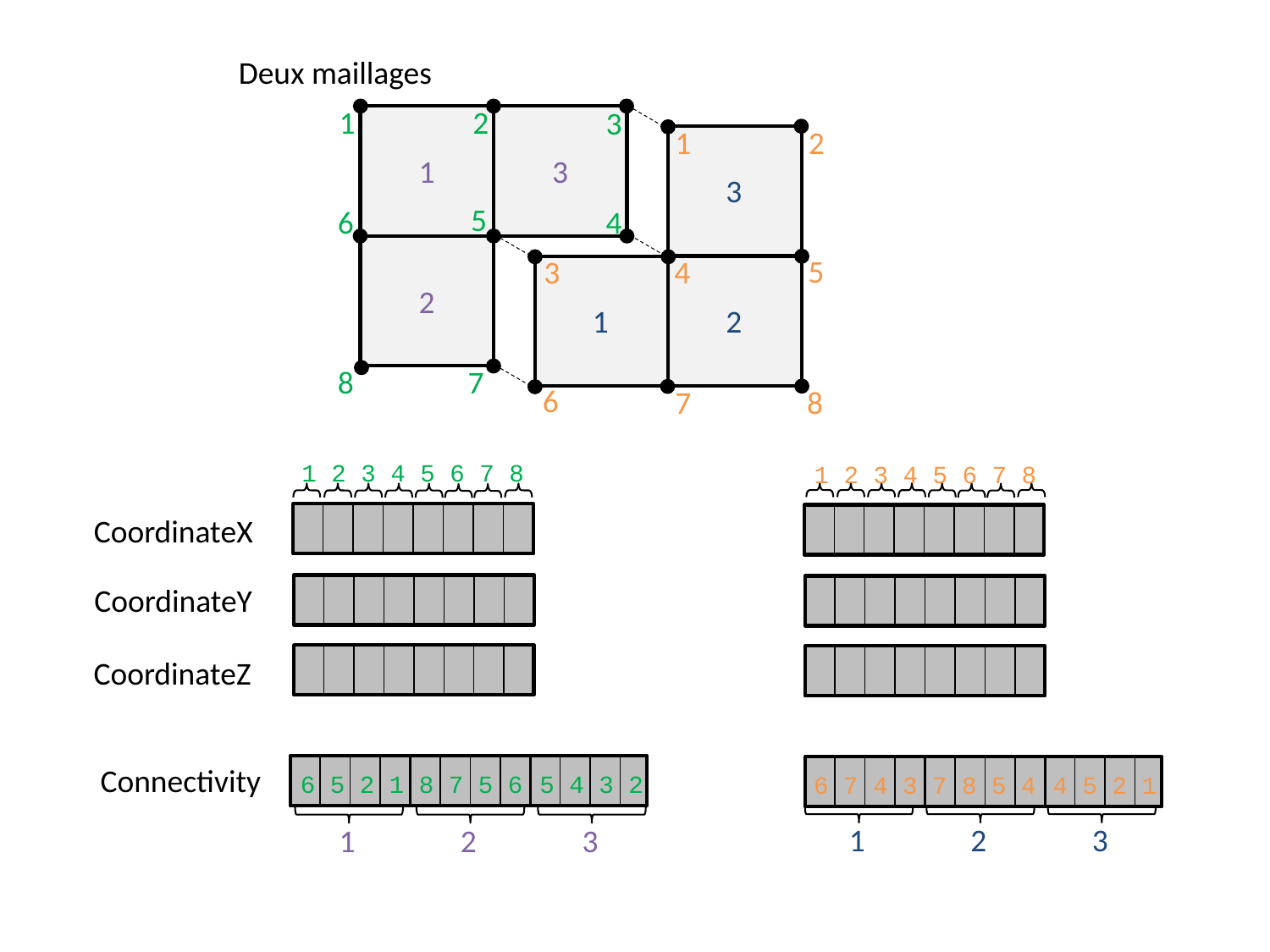

Deux maillages
1
2
3

1
2

1
3
3
5
6
4

5
4
3

2
1
2
8
7

6
7
8

1 2 3 4 5 6 7 8

1 2 3 4 5 6 7 8

CoordinateX

CoordinateY

CoordinateZ
Connectivity

6 5 2 1 8 7 5 6 5 4 3 2
6 7 4 3 7 8 5 4 4 5 2 1

1
2
3
1
2
3